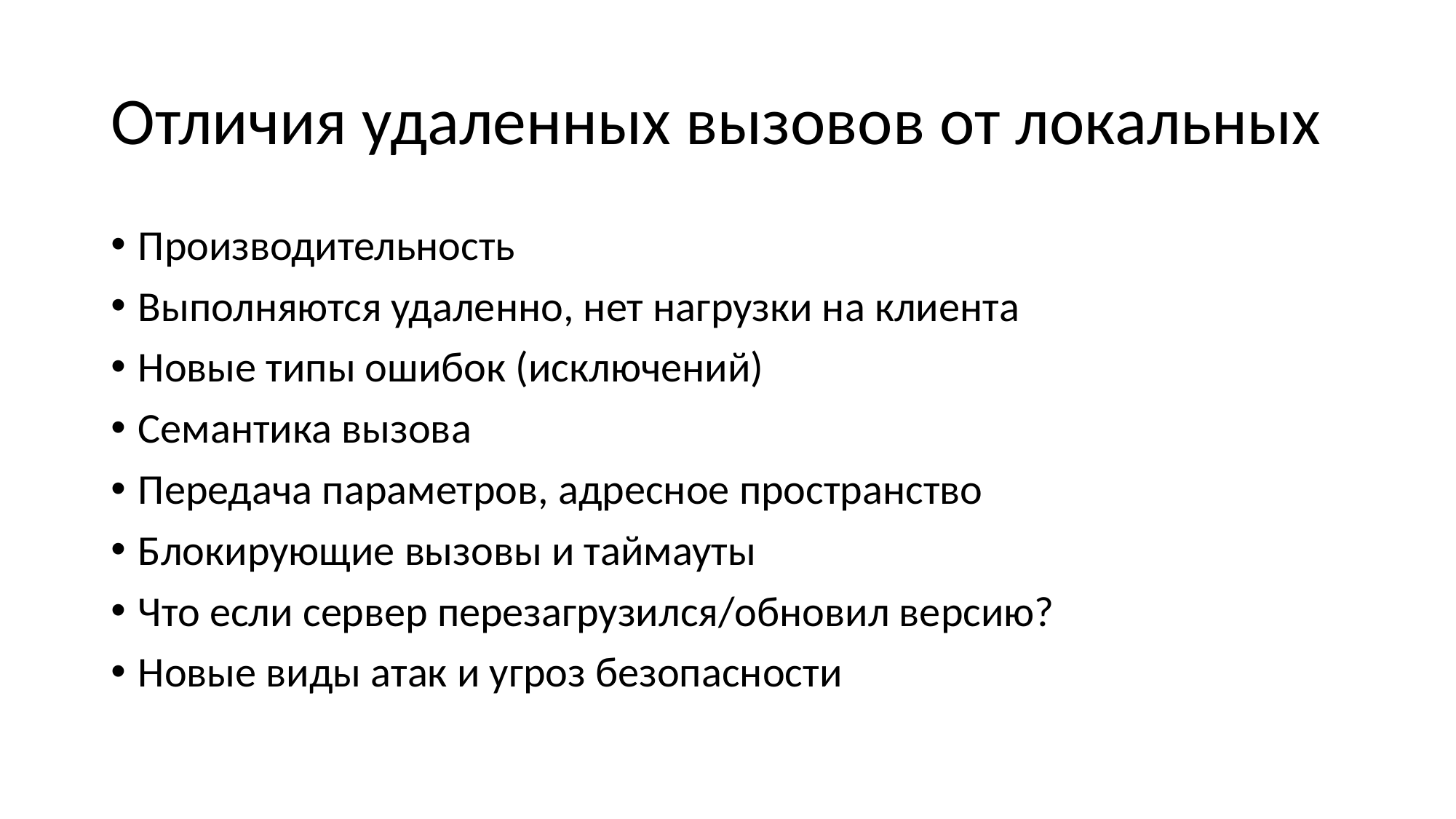

# Отличия удаленных вызовов от локальных
Производительность
Выполняются удаленно, нет нагрузки на клиента
Новые типы ошибок (исключений)
Семантика вызова
Передача параметров, адресное пространство
Блокирующие вызовы и таймауты
Что если сервер перезагрузился/обновил версию?
Новые виды атак и угроз безопасности